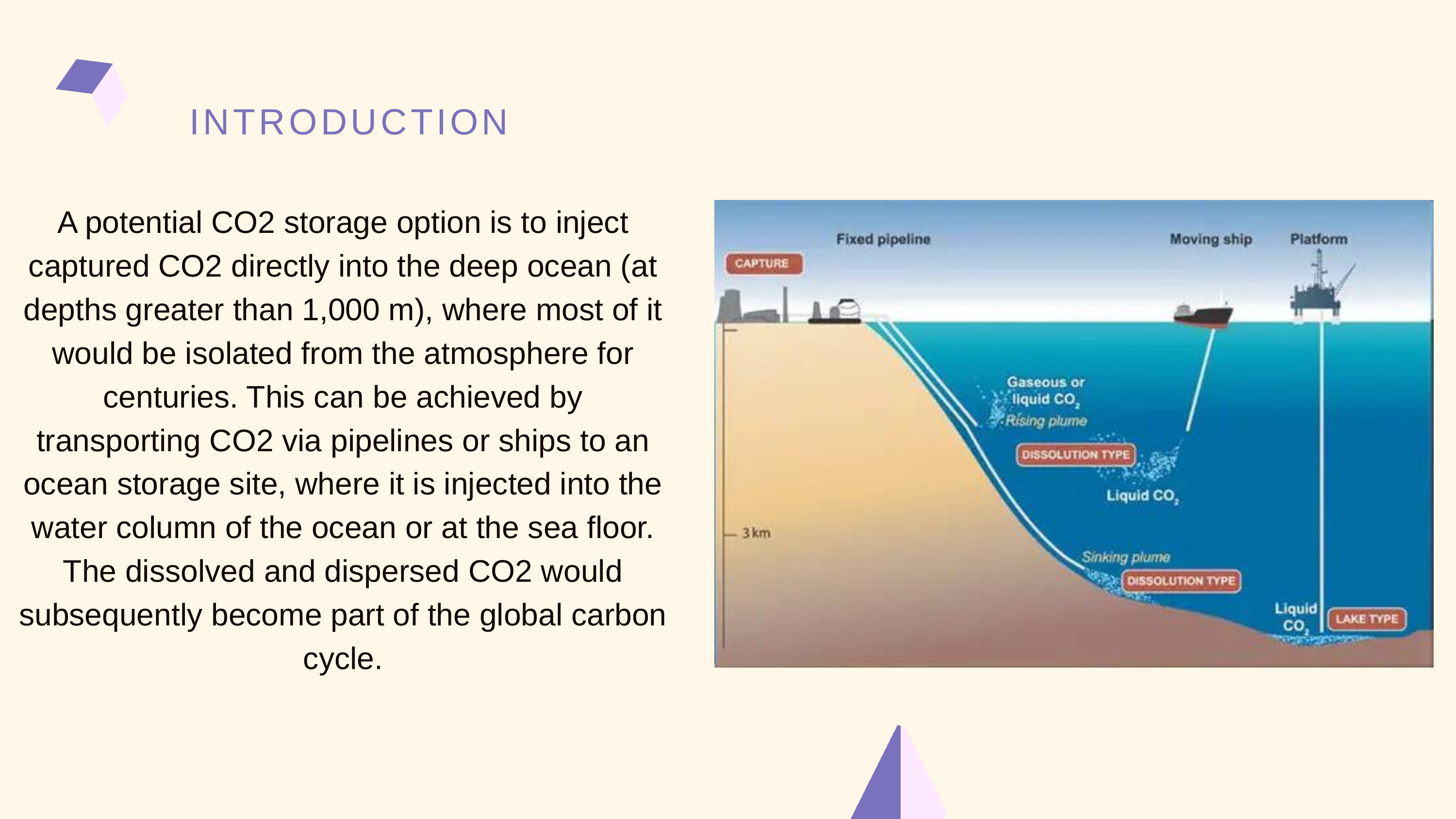

INTRODUCTION
A potential CO2 storage option is to inject captured CO2 directly into the deep ocean (at depths greater than 1,000 m), where most of it would be isolated from the atmosphere for centuries. This can be achieved by transporting CO2 via pipelines or ships to an ocean storage site, where it is injected into the water column of the ocean or at the sea floor. The dissolved and dispersed CO2 would subsequently become part of the global carbon cycle.